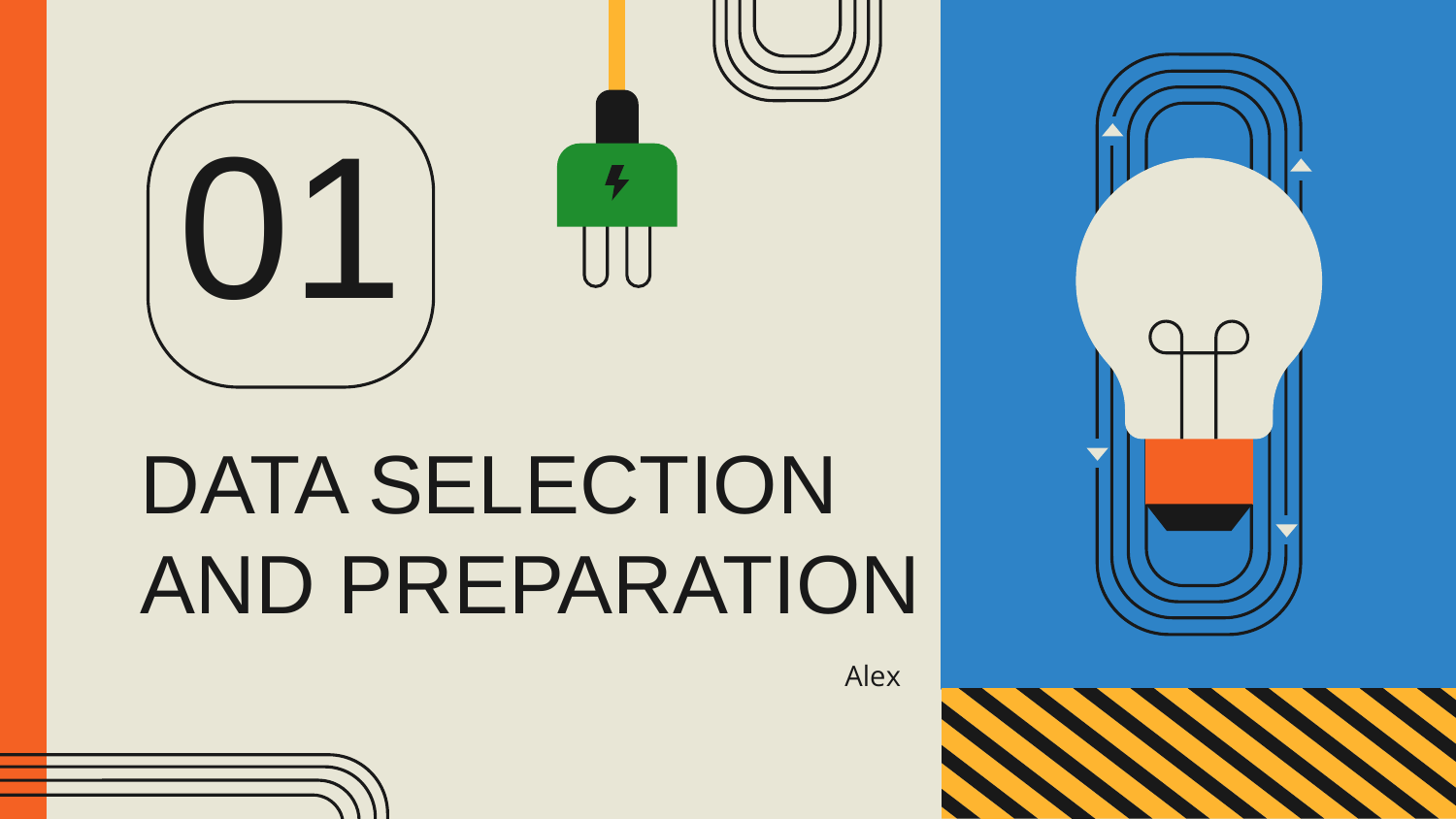

01

# DATA SELECTION
AND PREPARATION
Alex